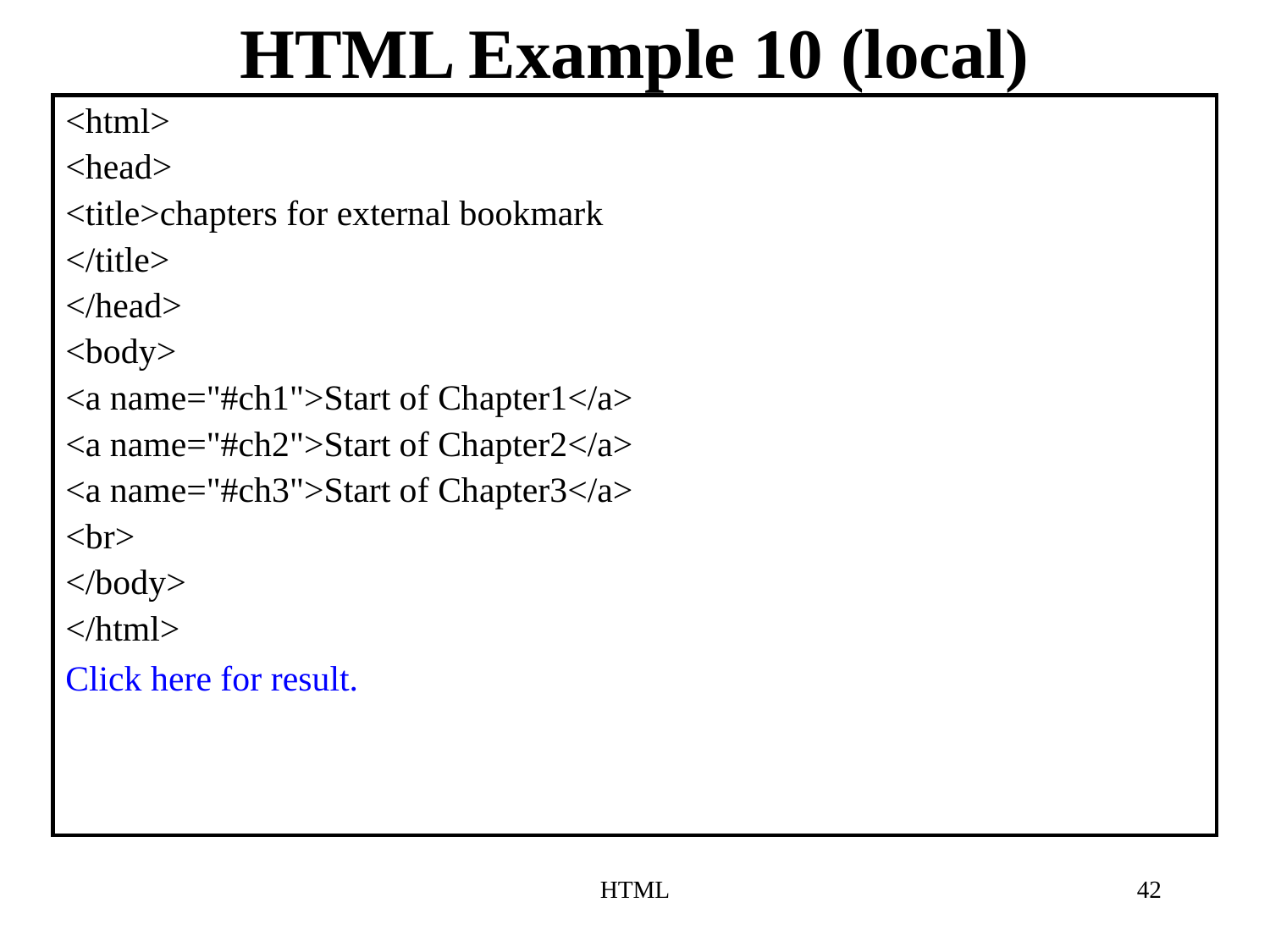

# HTML Example 10 (local)
| <html> <head> <title>chapters for external bookmark </title> </head> <body> <a name="#ch1">Start of Chapter1</a> <a name="#ch2">Start of Chapter2</a> <a name="#ch3">Start of Chapter3</a> <br> </body> </html> Click here for result. |
| --- |
HTML
42